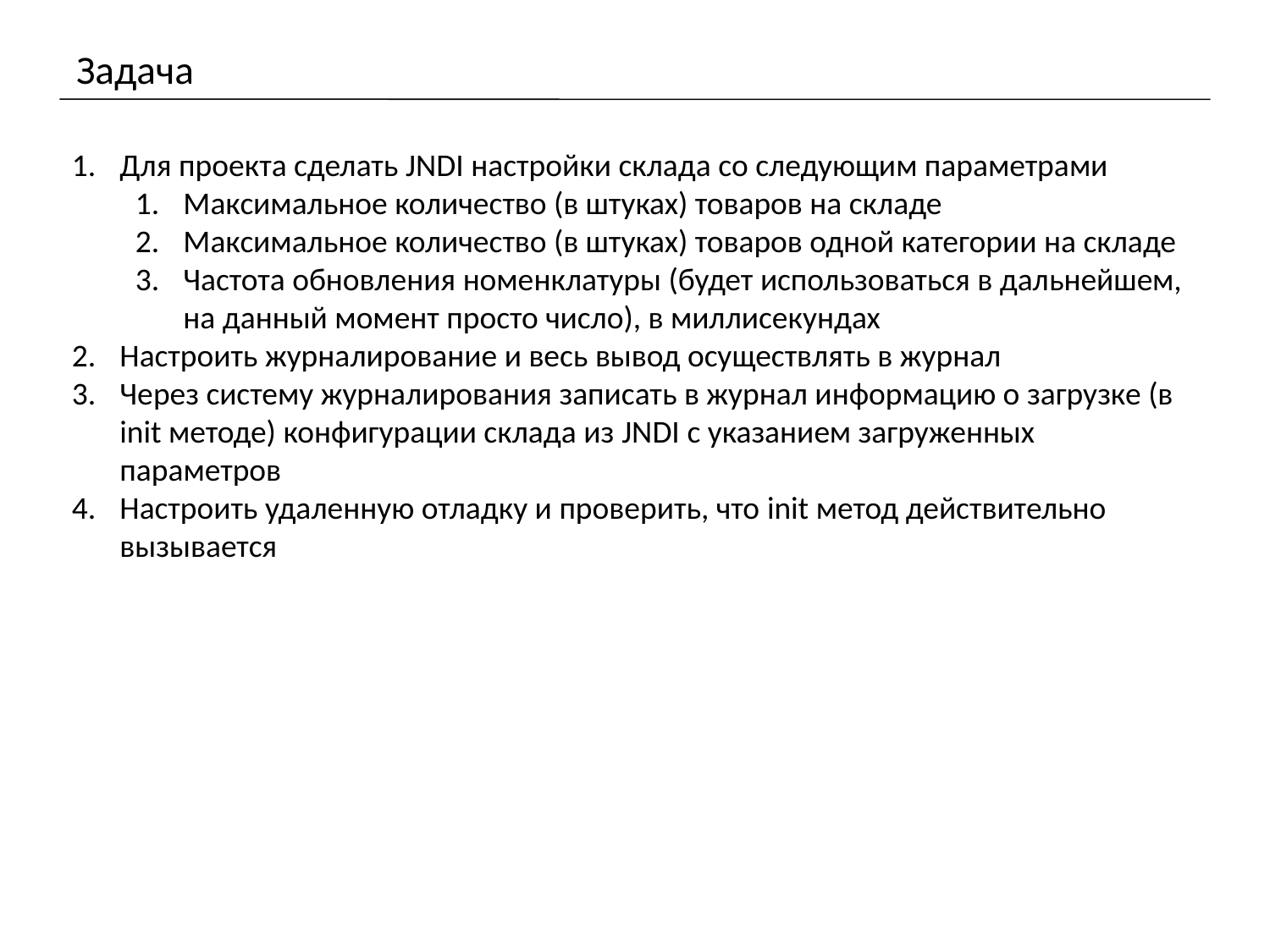

# Задача
Для проекта сделать JNDI настройки склада со следующим параметрами
Максимальное количество (в штуках) товаров на складе
Максимальное количество (в штуках) товаров одной категории на складе
Частота обновления номенклатуры (будет использоваться в дальнейшем, на данный момент просто число), в миллисекундах
Настроить журналирование и весь вывод осуществлять в журнал
Через систему журналирования записать в журнал информацию о загрузке (в init методе) конфигурации склада из JNDI с указанием загруженных параметров
Настроить удаленную отладку и проверить, что init метод действительно вызывается